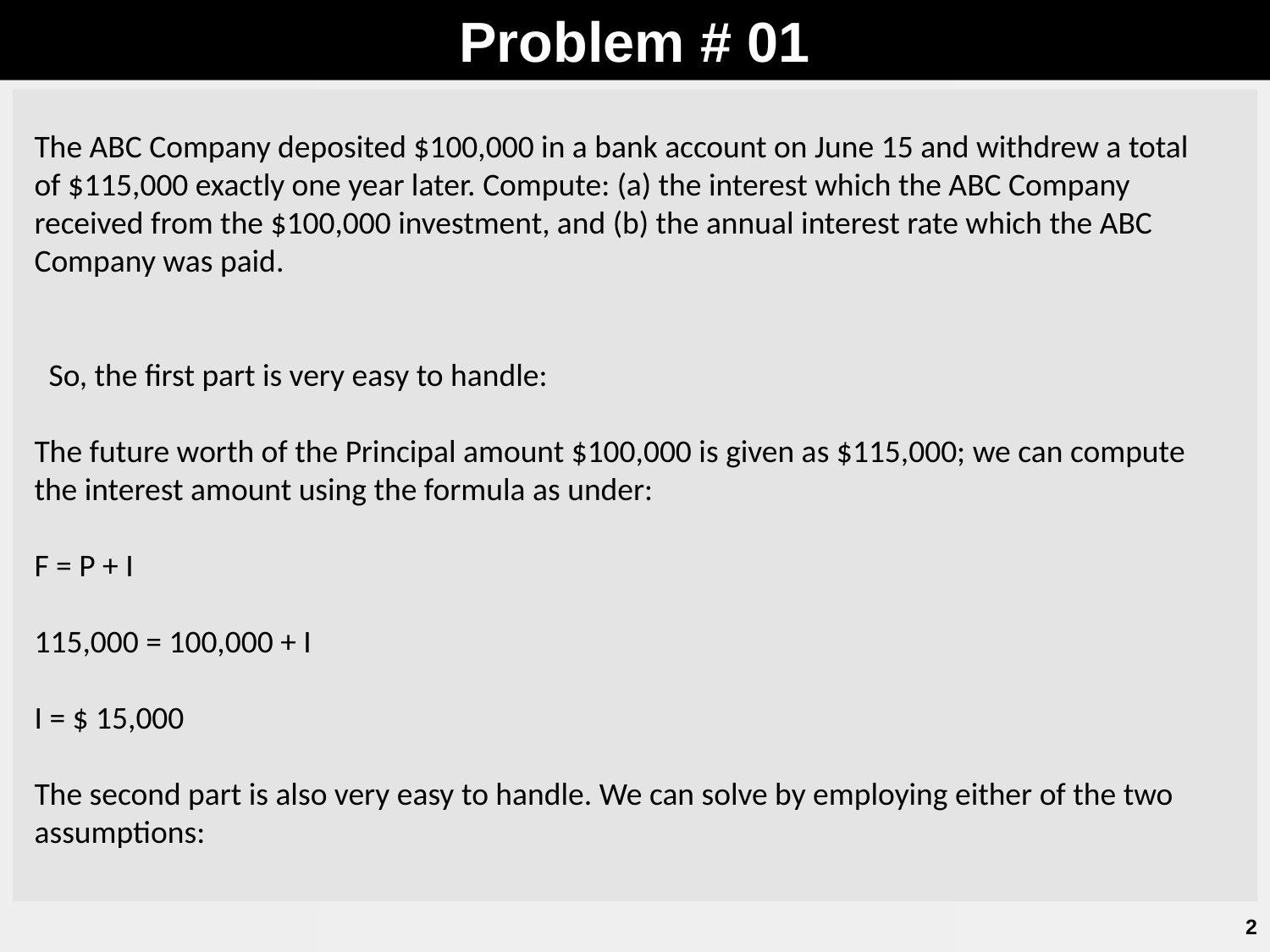

Problem # 01

The ABC Company deposited $100,000 in a bank account on June 15 and withdrew a total of $115,000 exactly one year later. Compute: (a) the interest which the ABC Company received from the $100,000 investment, and (b) the annual interest rate which the ABC Company was paid.

  So, the first part is very easy to handle:

The future worth of the Principal amount $100,000 is given as $115,000; we can compute the interest amount using the formula as under:

F = P + I

115,000 = 100,000 + I

I = $ 15,000

The second part is also very easy to handle. We can solve by employing either of the two assumptions:

2